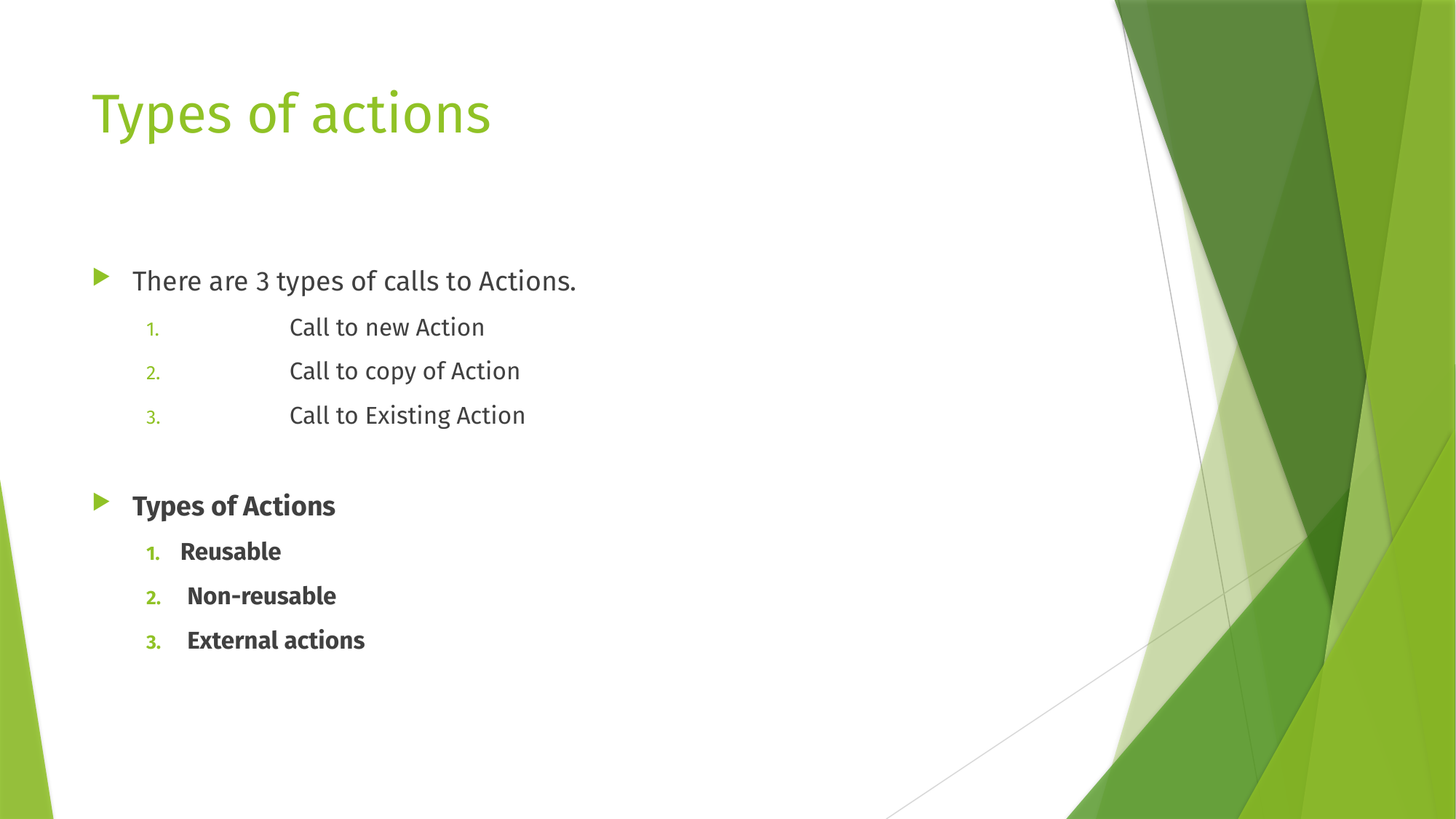

# Types of actions
There are 3 types of calls to Actions.
 	Call to new Action
 	Call to copy of Action
 	Call to Existing Action

Types of Actions
Reusable
Non-reusable
External actions